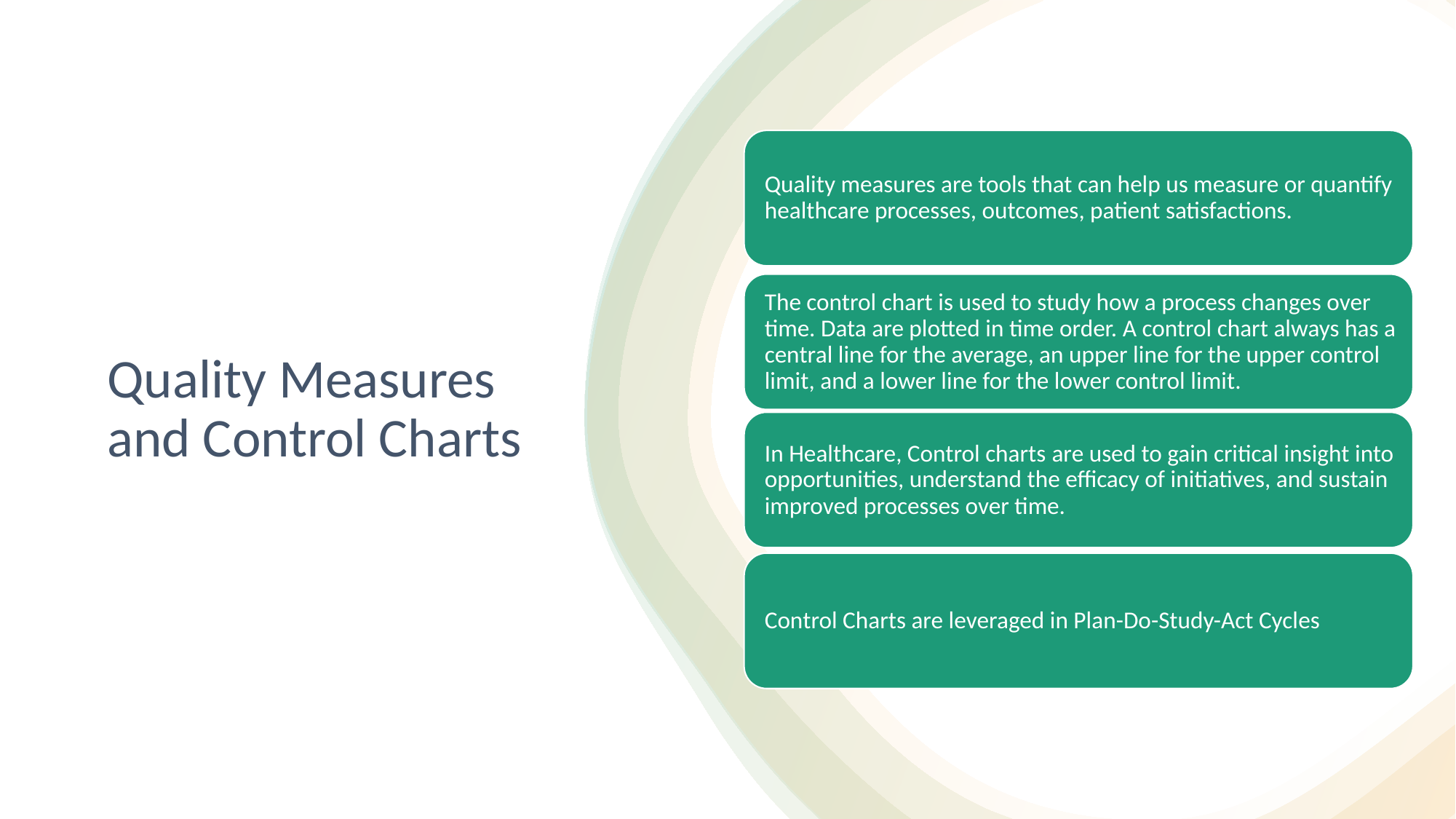

Quality measures are tools that can help us measure or quantify healthcare processes, outcomes, patient satisfactions.
The control chart is used to study how a process changes over time. Data are plotted in time order. A control chart always has a central line for the average, an upper line for the upper control limit, and a lower line for the lower control limit.
In Healthcare, Control charts are used to gain critical insight into opportunities, understand the efficacy of initiatives, and sustain improved processes over time.
Control Charts are leveraged in Plan-Do-Study-Act Cycles
# Quality Measures and Control Charts